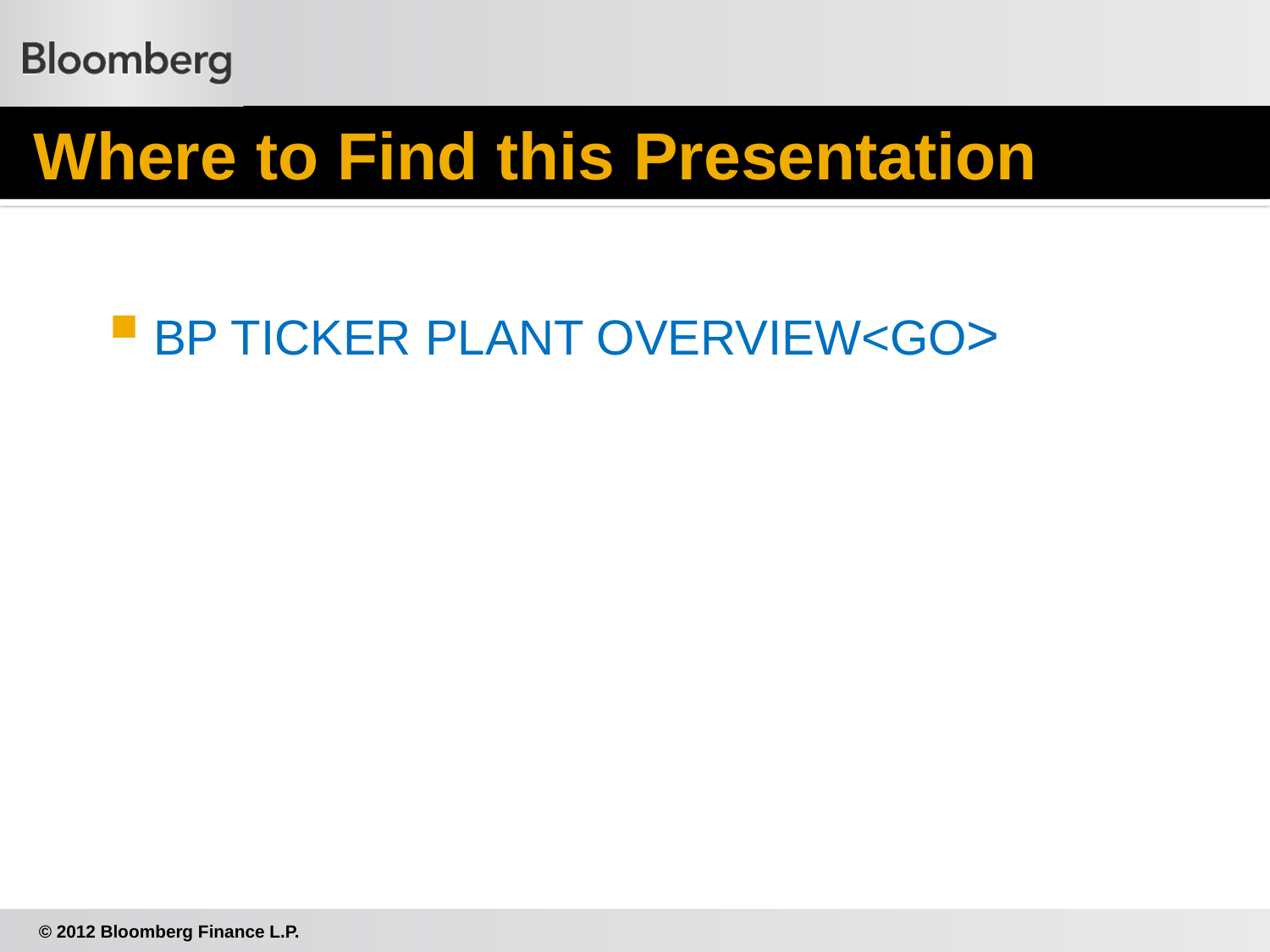

# Where to Find this Presentation
BP TICKER PLANT OVERVIEW<GO>